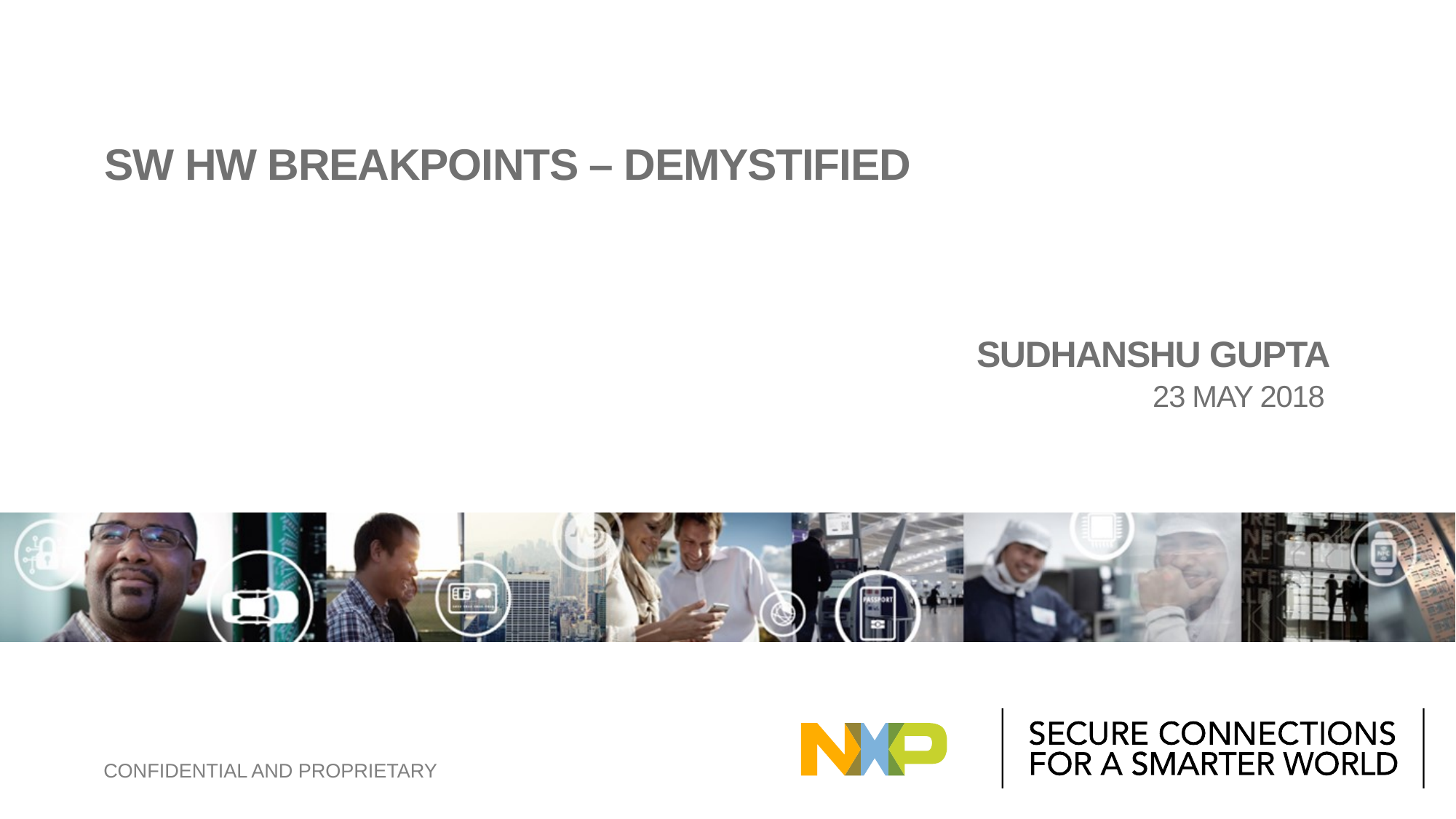

# SW HW Breakpoints – Demystified
Sudhanshu Gupta
23 May 2018